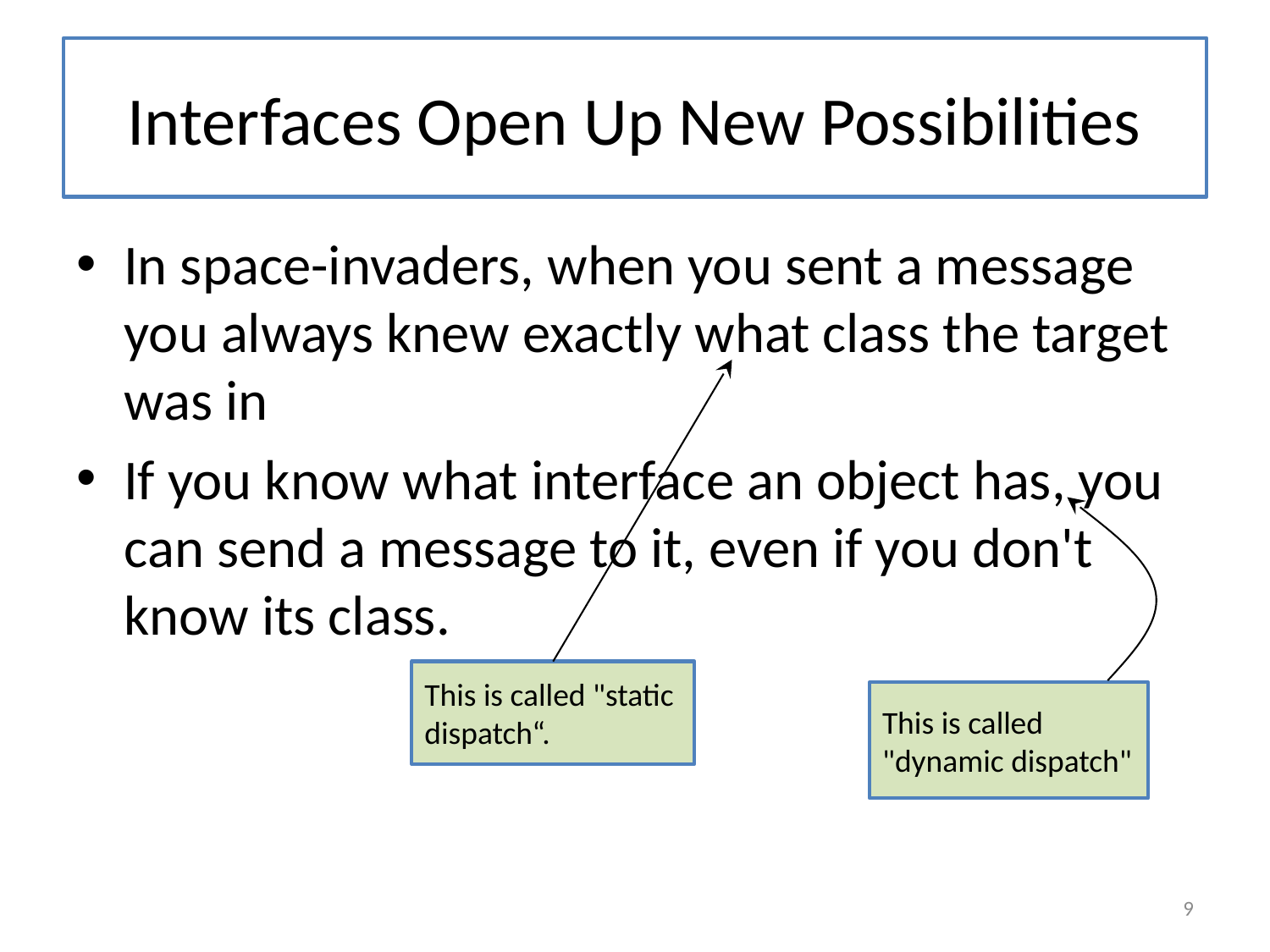

# Interfaces Open Up New Possibilities
In space-invaders, when you sent a message you always knew exactly what class the target was in
If you know what interface an object has, you can send a message to it, even if you don't know its class.

This is called "static dispatch“.
This is called "dynamic dispatch"
9